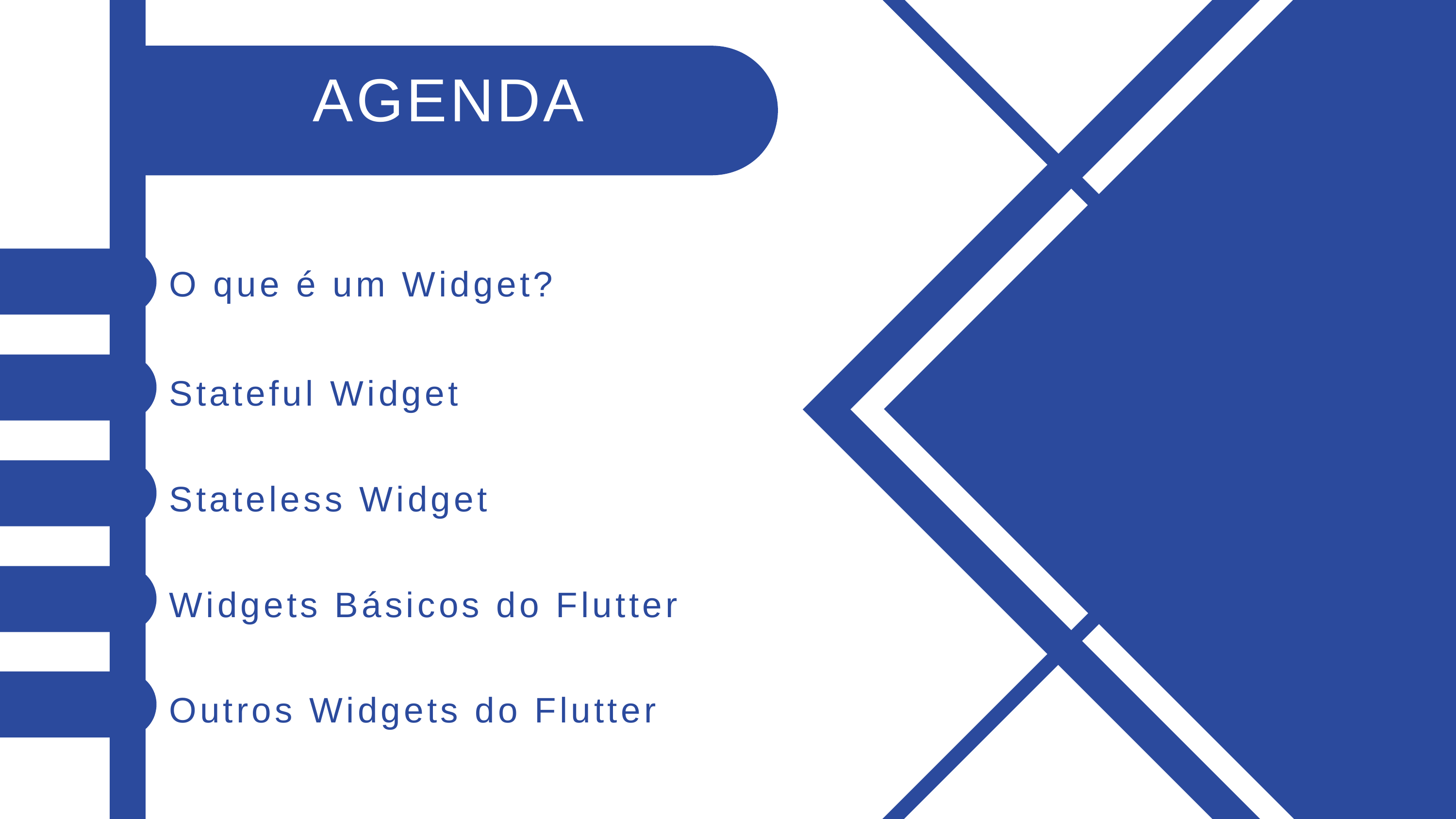

AGENDA

O que é um Widget?

Stateful Widget

Stateless Widget

Widgets Básicos do Flutter

Outros Widgets do Flutter